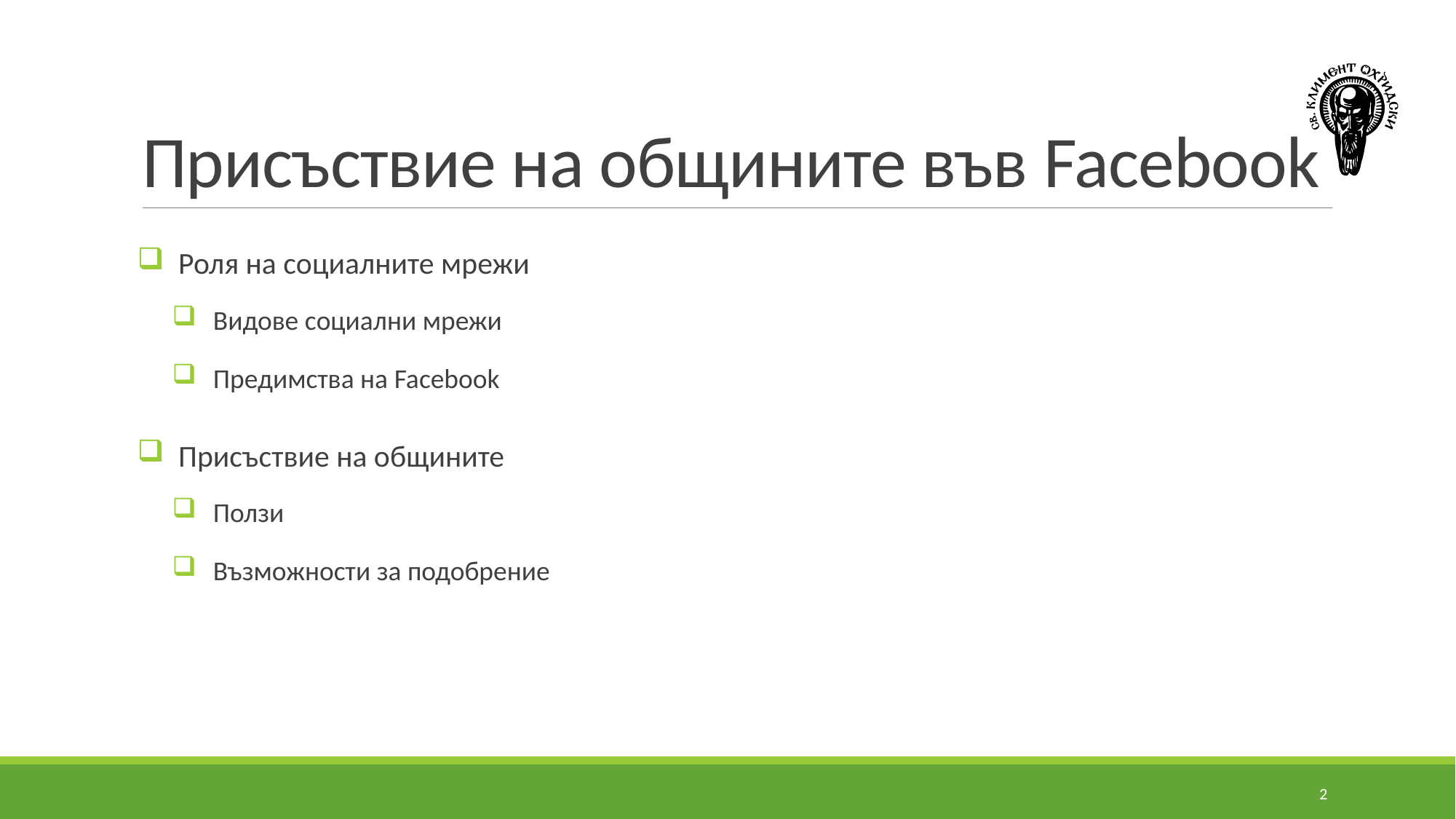

# Присъствие на общините във Facebook
Роля на социалните мрежи
Видове социални мрежи
Предимства на Facebook
Присъствие на общините
Ползи
Възможности за подобрение

2